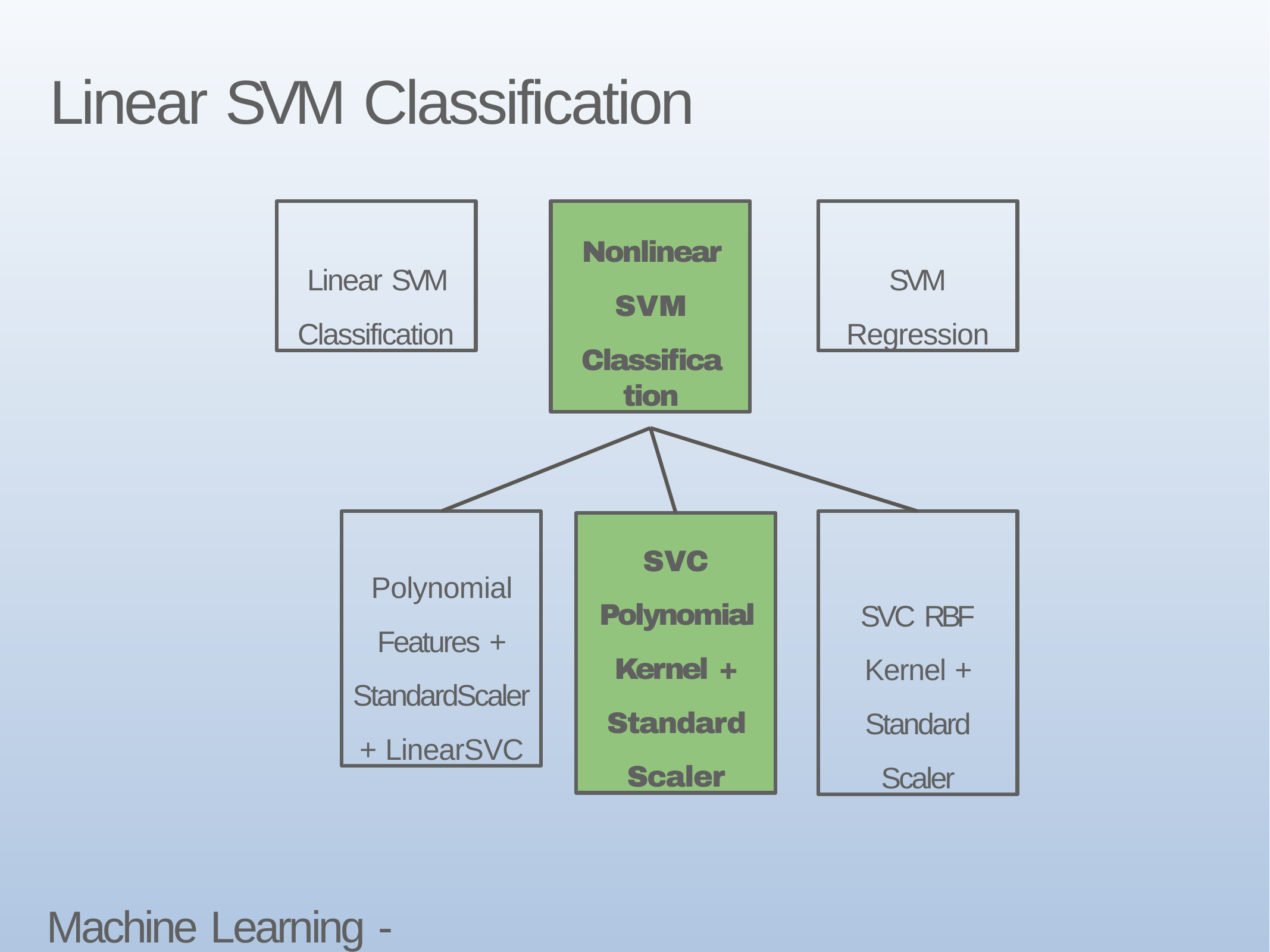

# Linear SVM Classification

Linear SVM Classification
Nonlinear SVM
Classification

SVM
Regression

Polynomial Features + StandardScaler
+ LinearSVC

SVC RBF
Kernel + Standard Scaler
SVC
Polynomial Kernel + Standard Scaler
Machine Learning - SVM